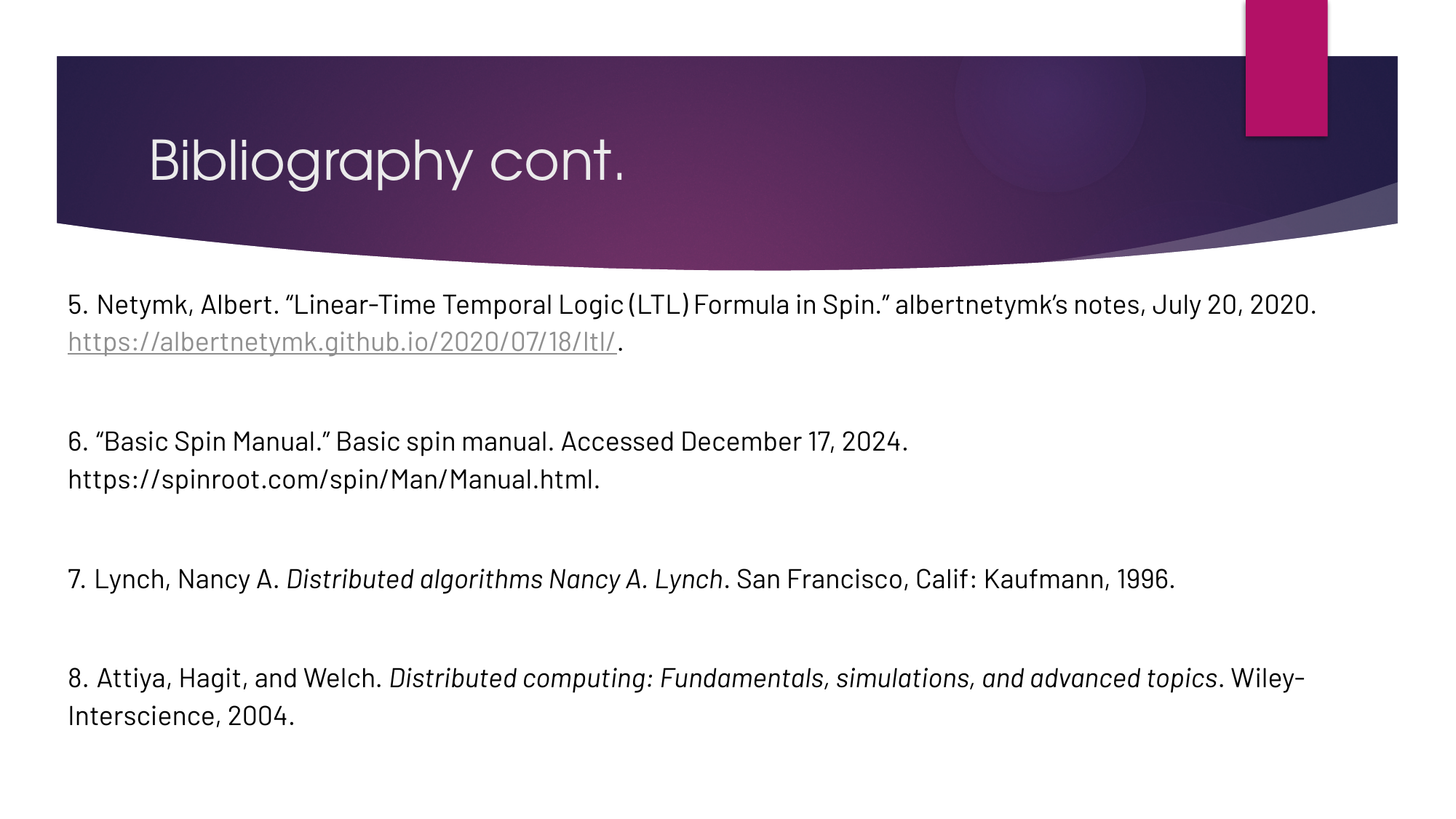

# Bibliography cont.
5. Netymk, Albert. “Linear-Time Temporal Logic (LTL) Formula in Spin.” albertnetymk’s notes, July 20, 2020. 	https://albertnetymk.github.io/2020/07/18/ltl/.

6. “Basic Spin Manual.” Basic spin manual. Accessed December 17, 2024. 	https://spinroot.com/spin/Man/Manual.html.

7. Lynch, Nancy A. Distributed algorithms Nancy A. Lynch. San Francisco, Calif: Kaufmann, 1996.

8. Attiya, Hagit, and Welch. Distributed computing: Fundamentals, simulations, and advanced topics. Wiley-	Interscience, 2004.